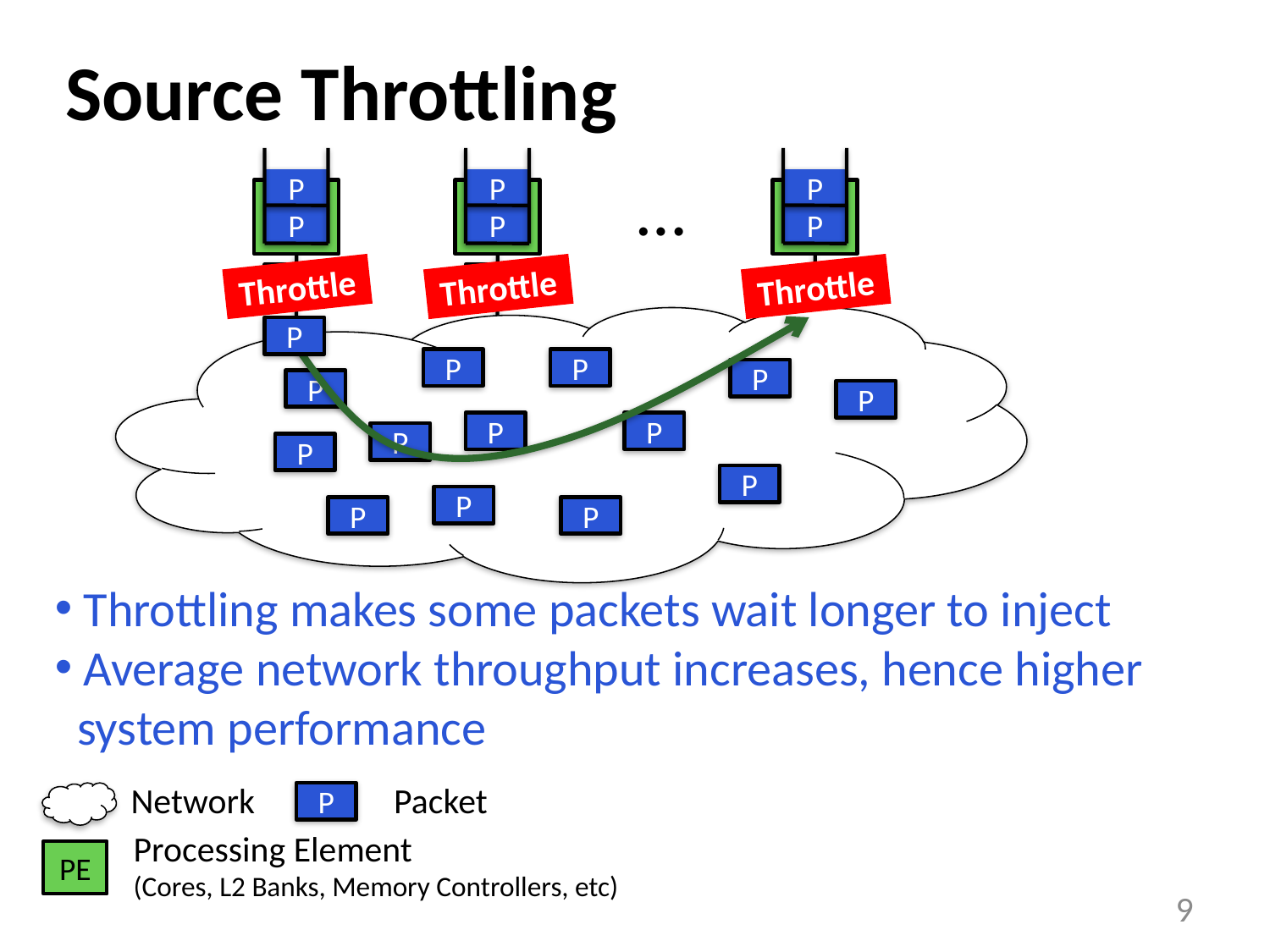

# Source Throttling
P
P
P
P
P
P
…
PE
PE
PE
Throttle
Throttle
Throttle
P
P
I
P

P
P
P
P
P
P
P
P
P
P
P
P
P
 Throttling makes some packets wait longer to inject
 Average network throughput increases, hence higher
  system performance
Network
Processing Element
(Cores, L2 Banks, Memory Controllers, etc)
PE
Packet
P
I
9